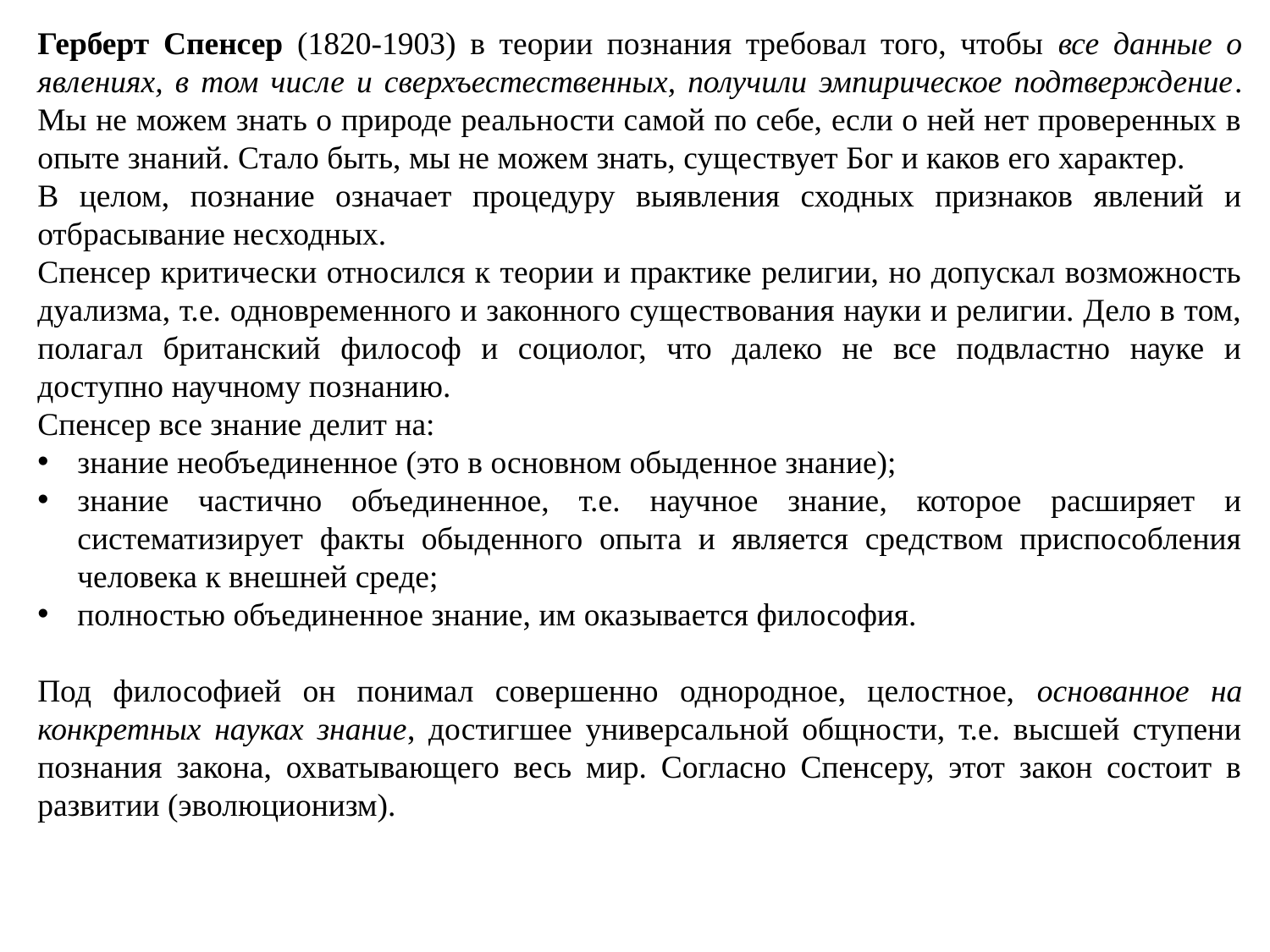

Герберт Спенсер (1820-1903) в теории познания требовал того, чтобы все данные о явлениях, в том числе и сверхъестественных, получили эмпирическое подтверждение. Мы не можем знать о природе реальности самой по себе, если о ней нет проверенных в опыте знаний. Стало быть, мы не можем знать, существует Бог и каков его характер.
В целом, познание означает процедуру выявления сходных признаков явлений и отбрасывание несходных.
Спенсер критически относился к теории и практике религии, но допускал возможность дуализма, т.е. одновременного и законного существования науки и религии. Дело в том, полагал британский философ и социолог, что далеко не все подвластно науке и доступно научному познанию.
Спенсер все знание делит на:
знание необъединенное (это в основном обыденное знание);
знание частично объединенное, т.е. научное знание, которое расширяет и систематизирует факты обыденного опыта и является средством приспособления человека к внешней среде;
полностью объединенное знание, им оказывается философия.

Под философией он понимал совершенно однородное, целостное, основанное на конкретных науках знание, достигшее универсальной общности, т.е. высшей ступени познания закона, охватывающего весь мир. Согласно Спенсеру, этот закон состоит в развитии (эволюционизм).